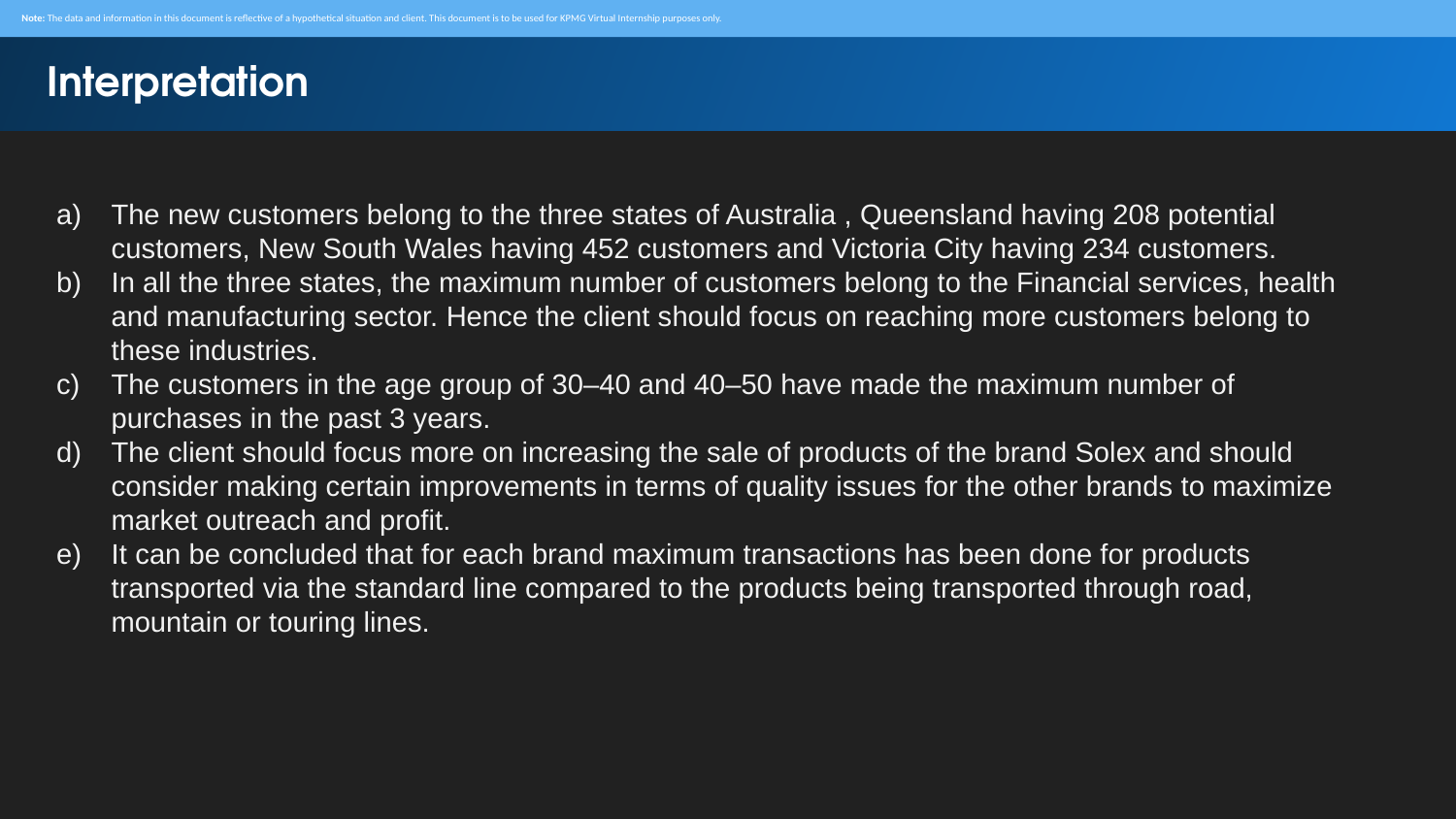

Note: The data and information in this document is reflective of a hypothetical situation and client. This document is to be used for KPMG Virtual Internship purposes only.
Interpretation
The new customers belong to the three states of Australia , Queensland having 208 potential customers, New South Wales having 452 customers and Victoria City having 234 customers.
In all the three states, the maximum number of customers belong to the Financial services, health and manufacturing sector. Hence the client should focus on reaching more customers belong to these industries.
The customers in the age group of 30–40 and 40–50 have made the maximum number of purchases in the past 3 years.
The client should focus more on increasing the sale of products of the brand Solex and should consider making certain improvements in terms of quality issues for the other brands to maximize market outreach and profit.
It can be concluded that for each brand maximum transactions has been done for products transported via the standard line compared to the products being transported through road, mountain or touring lines.